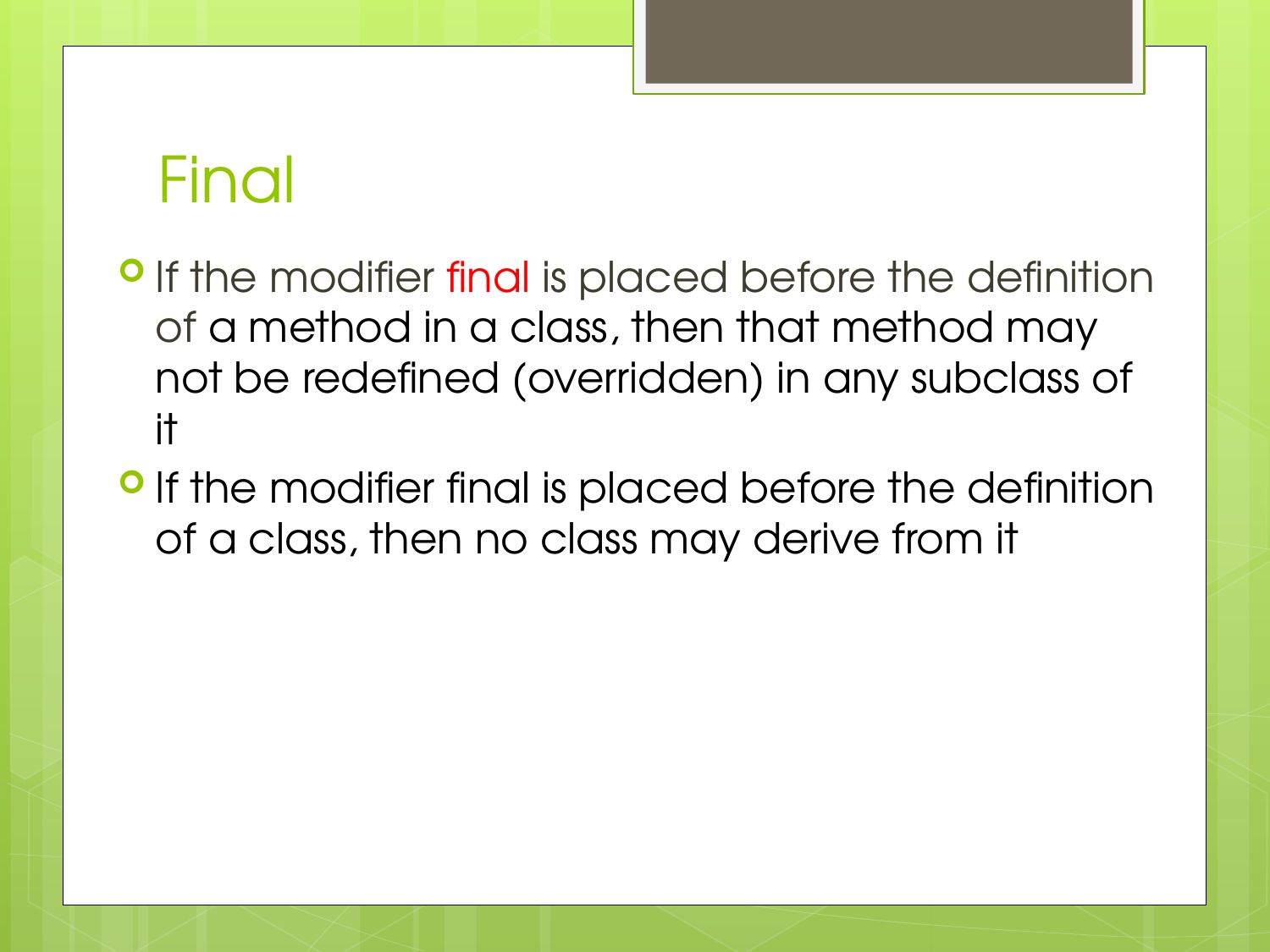

# Final
If the modifier final is placed before the definition of a method in a class, then that method may not be redefined (overridden) in any subclass of it
If the modifier final is placed before the definition of a class, then no class may derive from it